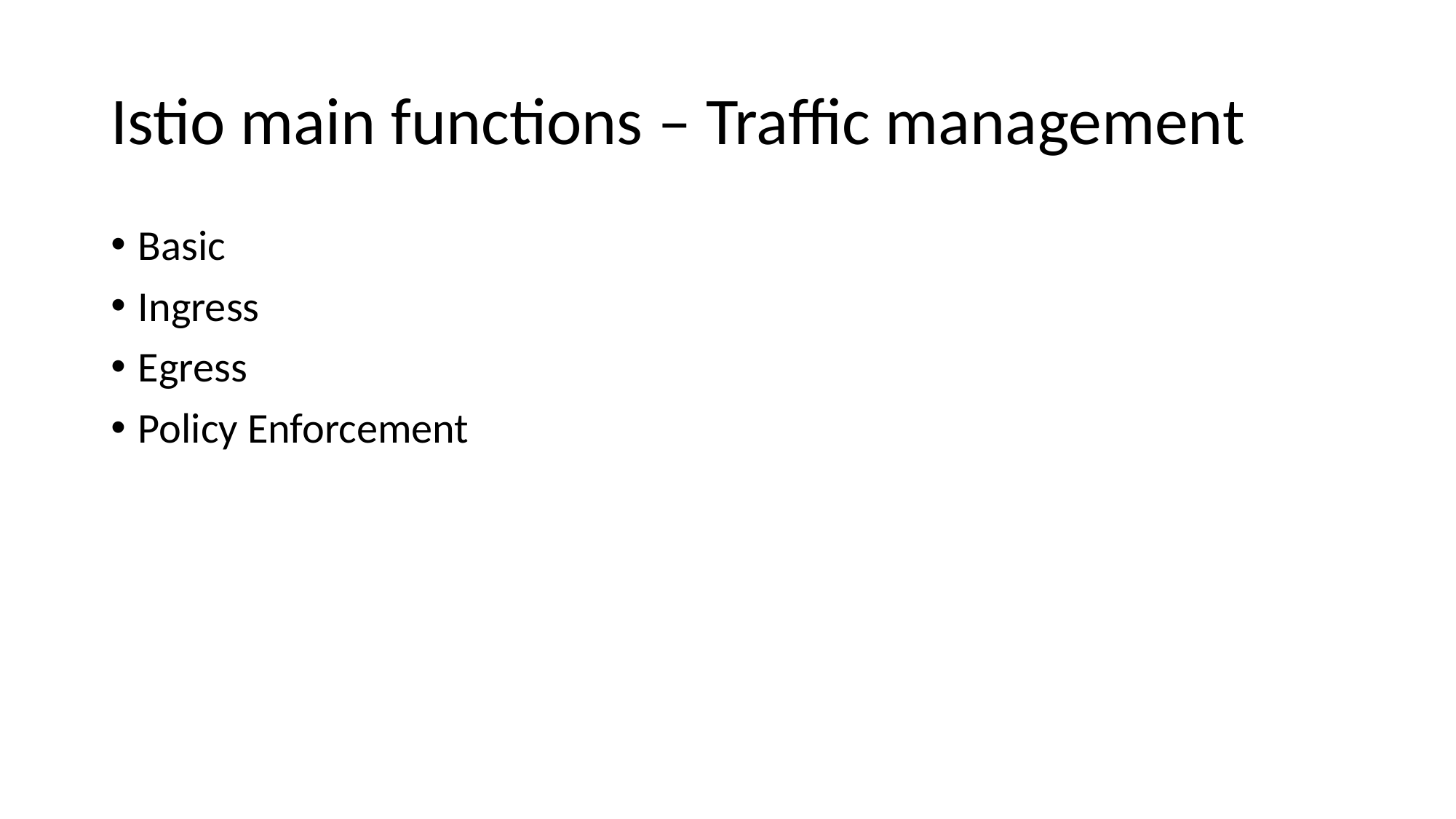

# Istio main functions – Traffic management
Basic
Ingress
Egress
Policy Enforcement